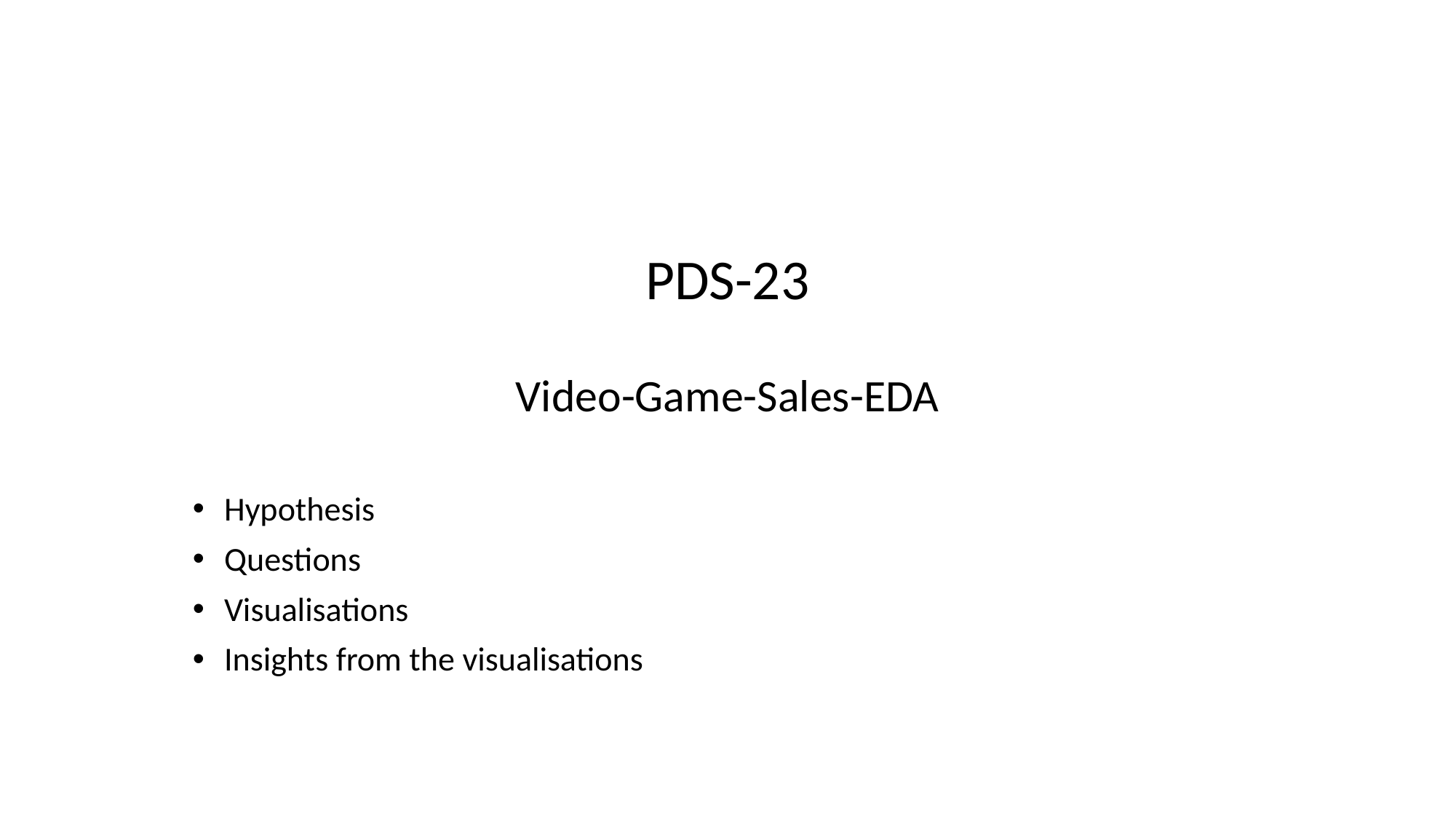

# PDS-23 Video-Game-Sales-EDA

Hypothesis
Questions
Visualisations
Insights from the visualisations